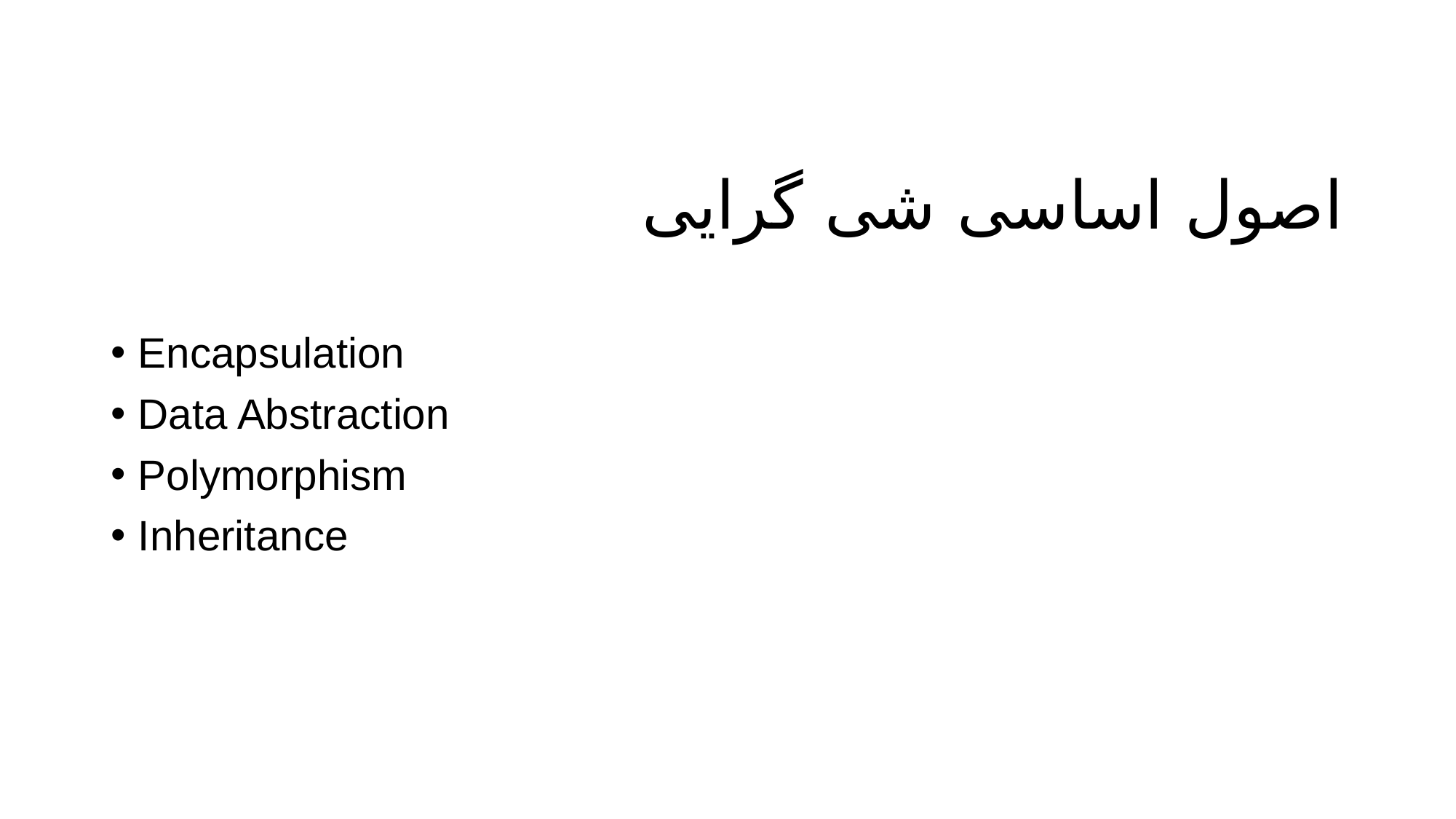

# اصول اساسی شی گرایی
Encapsulation
Data Abstraction
Polymorphism
Inheritance